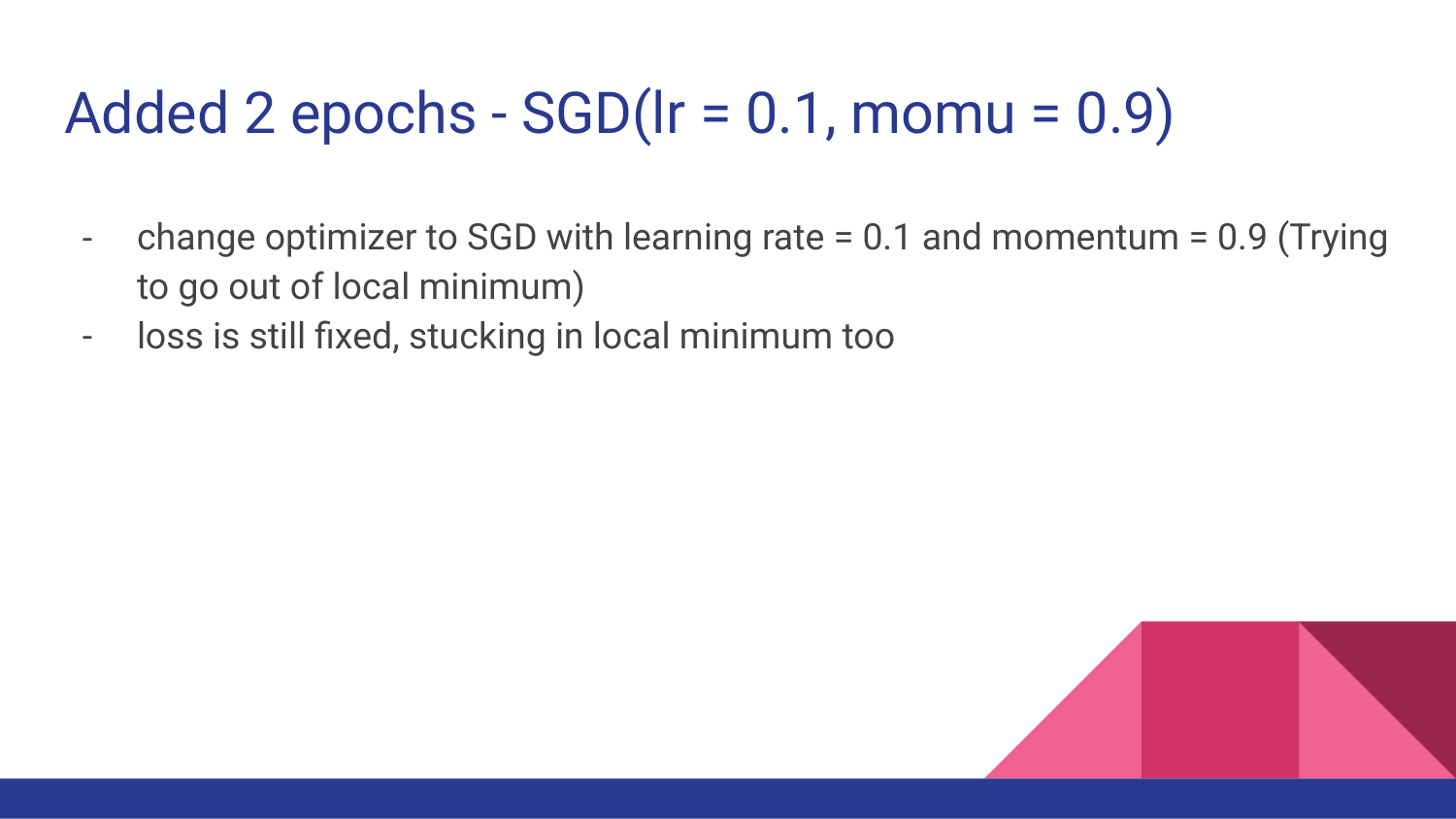

# Added 2 epochs - SGD(lr = 0.1, momu = 0.9)
change optimizer to SGD with learning rate = 0.1 and momentum = 0.9 (Trying to go out of local minimum)
loss is still fixed, stucking in local minimum too